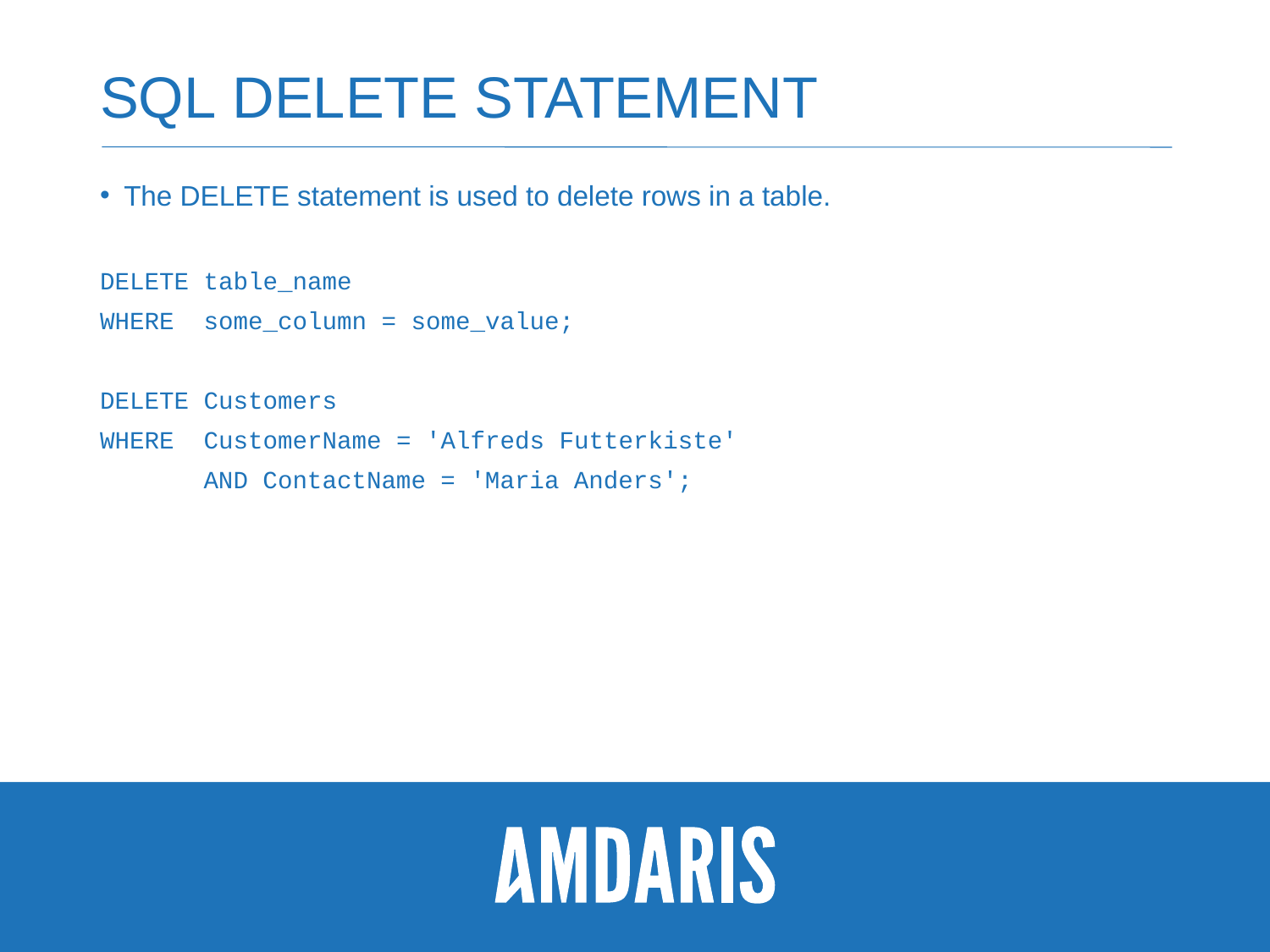

# SQL DELETE Statement
The DELETE statement is used to delete rows in a table.

DELETE table_name
WHERE  some_column = some_value;

DELETE Customers
WHERE  CustomerName = 'Alfreds Futterkiste'
       AND ContactName = 'Maria Anders';